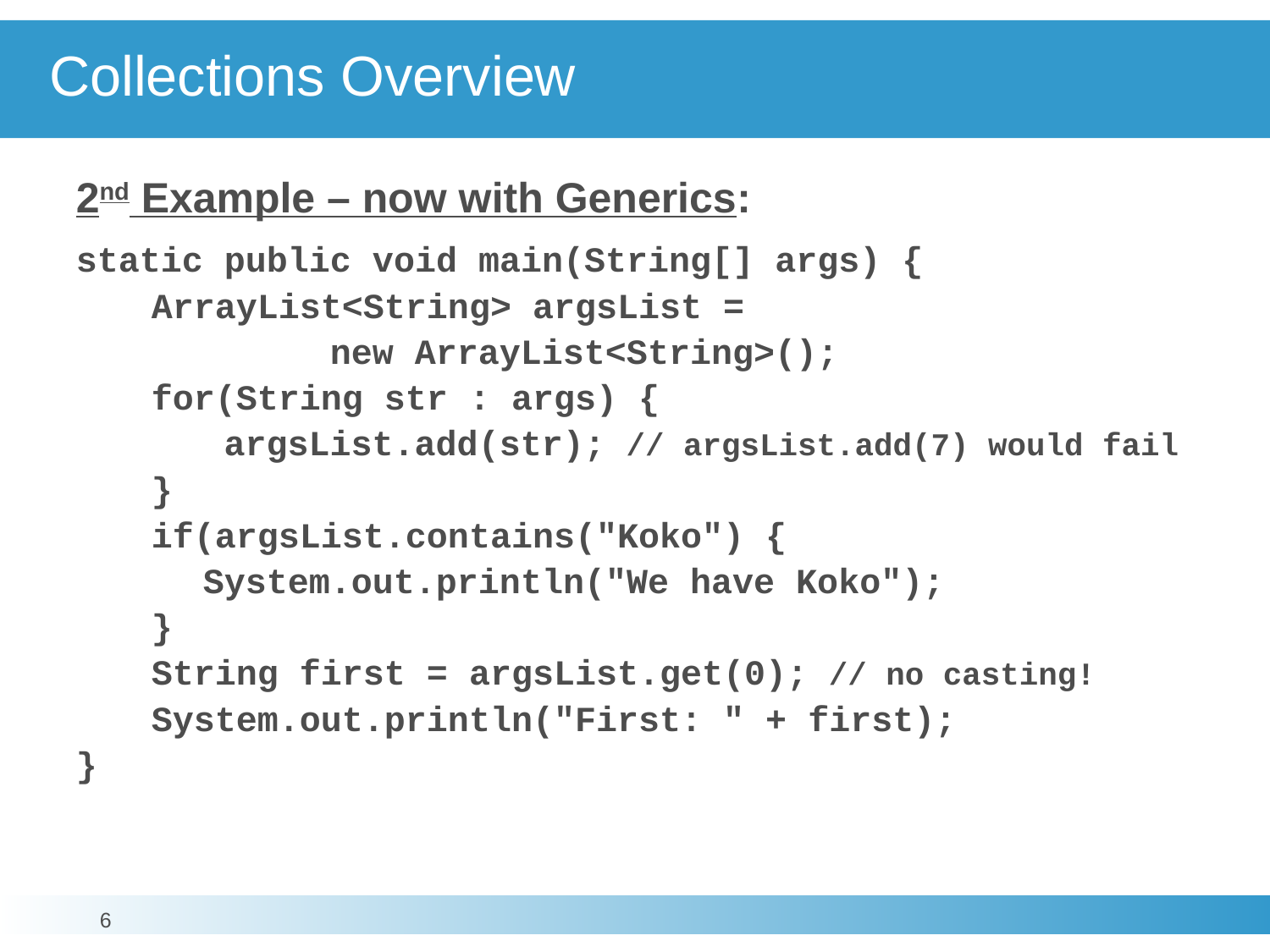

# Collections Overview
2nd Example – now with Generics:

static public void main(String[] args) {
	ArrayList<String> argsList =
			new ArrayList<String>();
	for(String str : args) {
		 argsList.add(str); // argsList.add(7) would fail
	}
	if(argsList.contains("Koko") {
		System.out.println("We have Koko");
	}
	String first = argsList.get(0); // no casting!
	System.out.println("First: " + first);
}

6